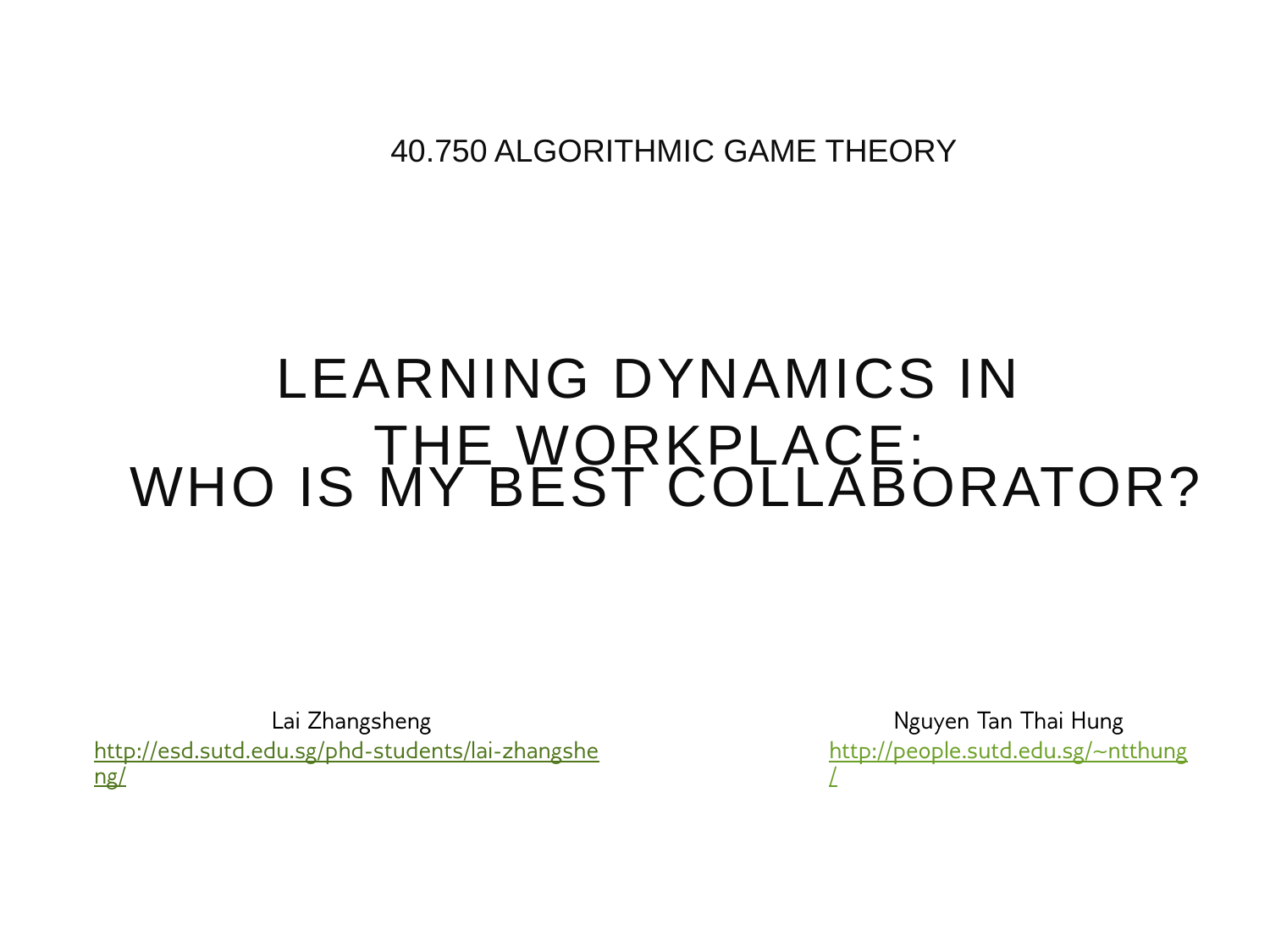

40.750 ALGORITHMIC GAME THEORY
learning dynamics in the workplace:
Who is my best collaborator?
Lai Zhangsheng
http://esd.sutd.edu.sg/phd-students/lai-zhangsheng/
Nguyen Tan Thai Hung
http://people.sutd.edu.sg/~ntthung/